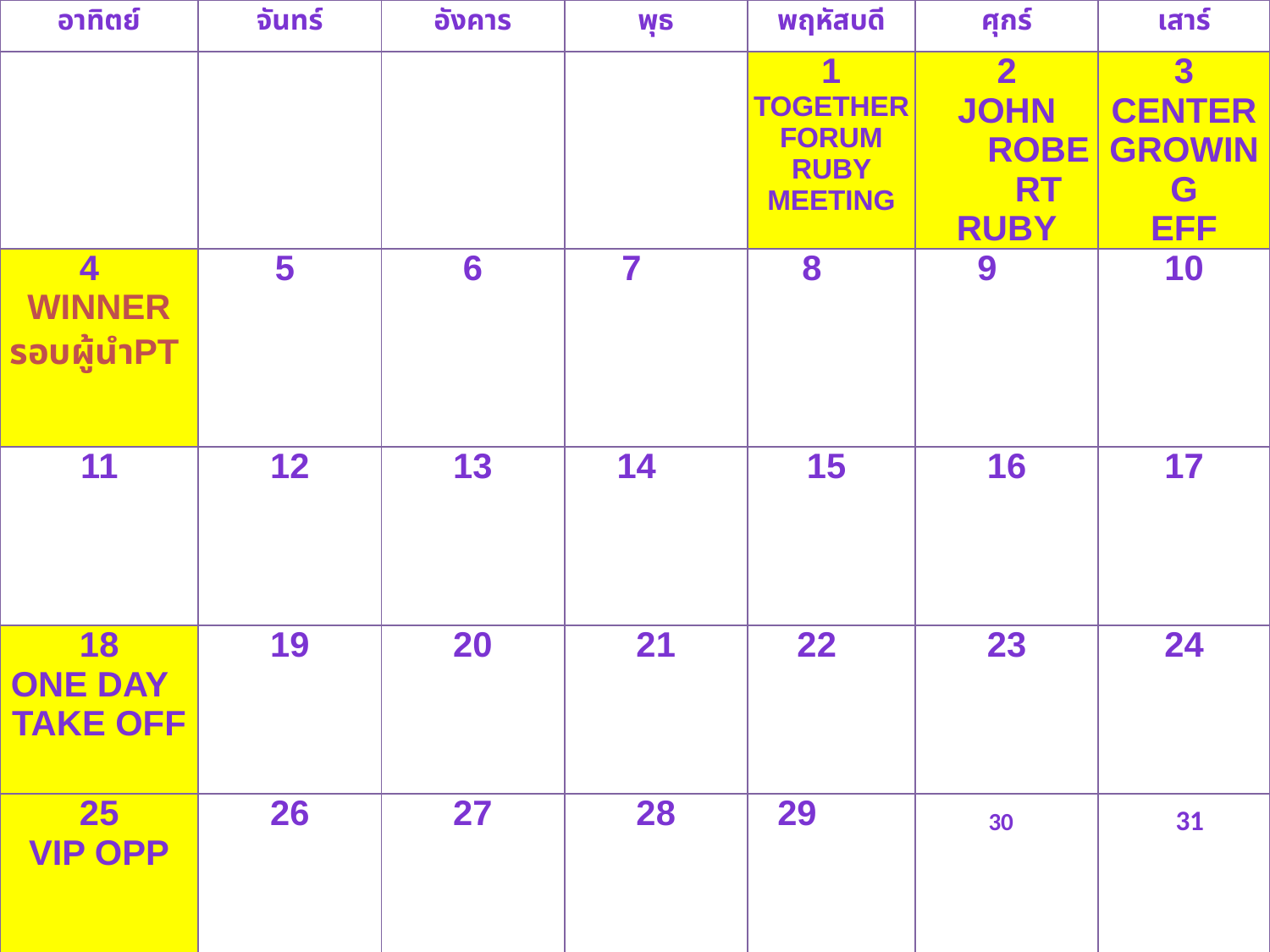

| อาทิตย์ | จันทร์ | อังคาร | พุธ | พฤหัสบดี | ศุกร์ | เสาร์ |
| --- | --- | --- | --- | --- | --- | --- |
|  |  |  |  | 1 Together Forum Ruby meeting | 2 John Robert Ruby | 3 Center Growing Eff |
| 4 Winner รอบผู้นำPT | 5 | 6 | 7 | 8 | 9 | 10 |
| 11 | 12 | 13 | 14 | 15 | 16 | 17 |
| 18 One day take off | 19 | 20 | 21 | 22 | 23 | 24 |
| 25 Vip opp | 26 | 27 | 28 | 29 | 30 | 31 |